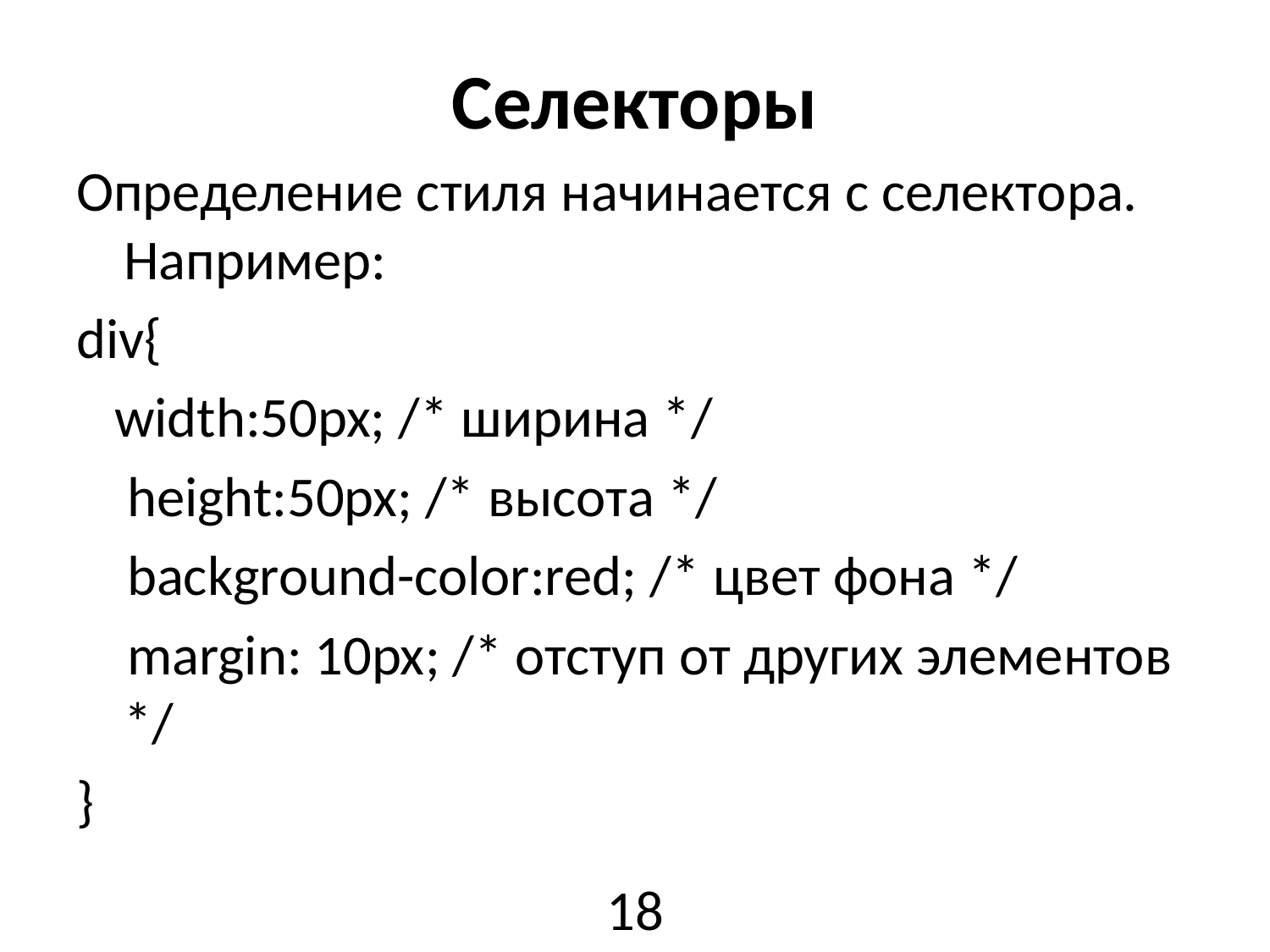

# Селекторы
Определение стиля начинается с селектора. Например:
div{
   width:50px; /* ширина */
    height:50px; /* высота */
    background-color:red; /* цвет фона */
    margin: 10px; /* отступ от других элементов */
}

18